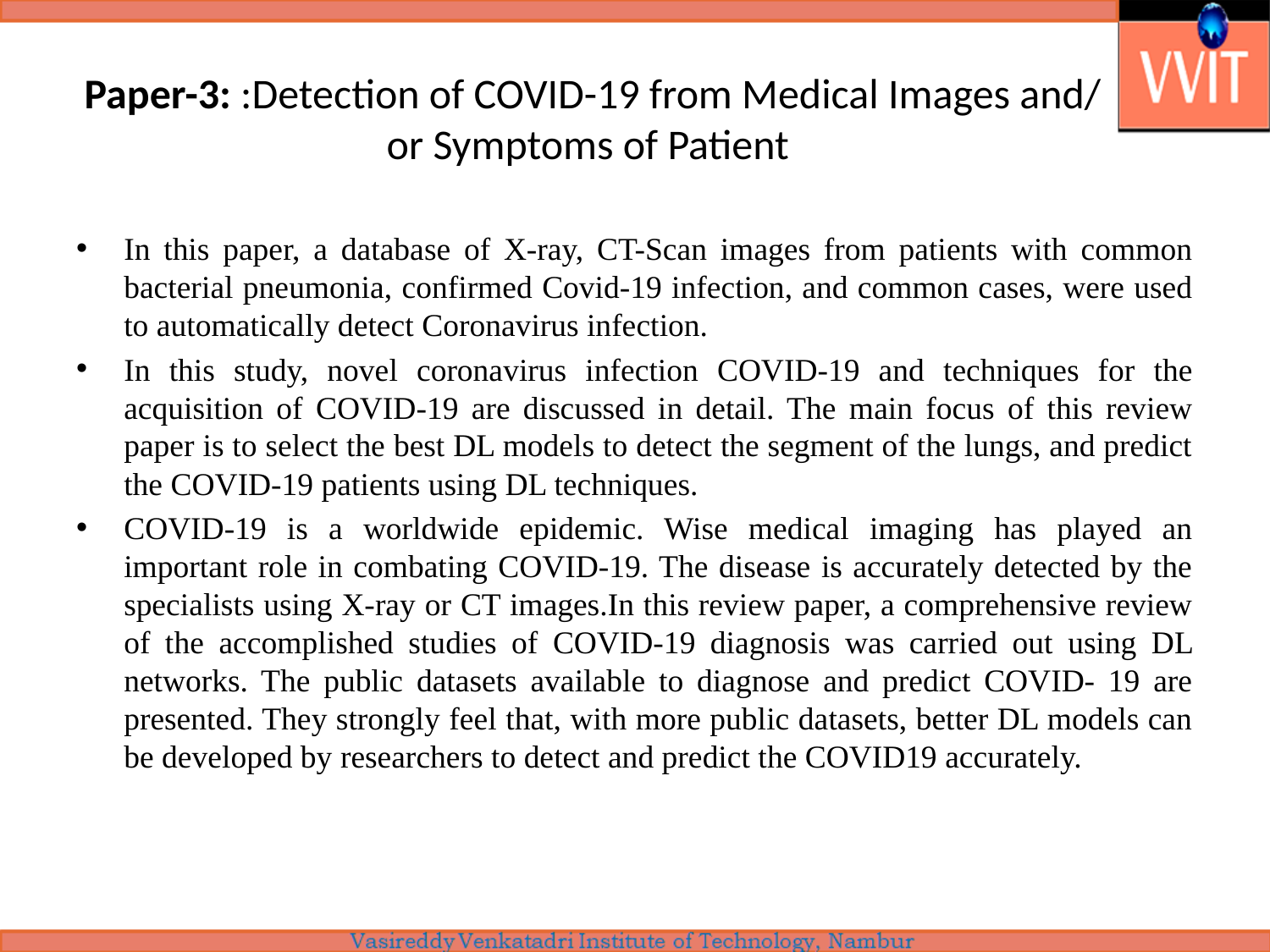

# Paper-3: :Detection of COVID-19 from Medical Images and/ or Symptoms of Patient
In this paper, a database of X-ray, CT-Scan images from patients with common bacterial pneumonia, confirmed Covid-19 infection, and common cases, were used to automatically detect Coronavirus infection.
In this study, novel coronavirus infection COVID-19 and techniques for the acquisition of COVID-19 are discussed in detail. The main focus of this review paper is to select the best DL models to detect the segment of the lungs, and predict the COVID-19 patients using DL techniques.
COVID-19 is a worldwide epidemic. Wise medical imaging has played an important role in combating COVID-19. The disease is accurately detected by the specialists using X-ray or CT images.In this review paper, a comprehensive review of the accomplished studies of COVID-19 diagnosis was carried out using DL networks. The public datasets available to diagnose and predict COVID- 19 are presented. They strongly feel that, with more public datasets, better DL models can be developed by researchers to detect and predict the COVID19 accurately.